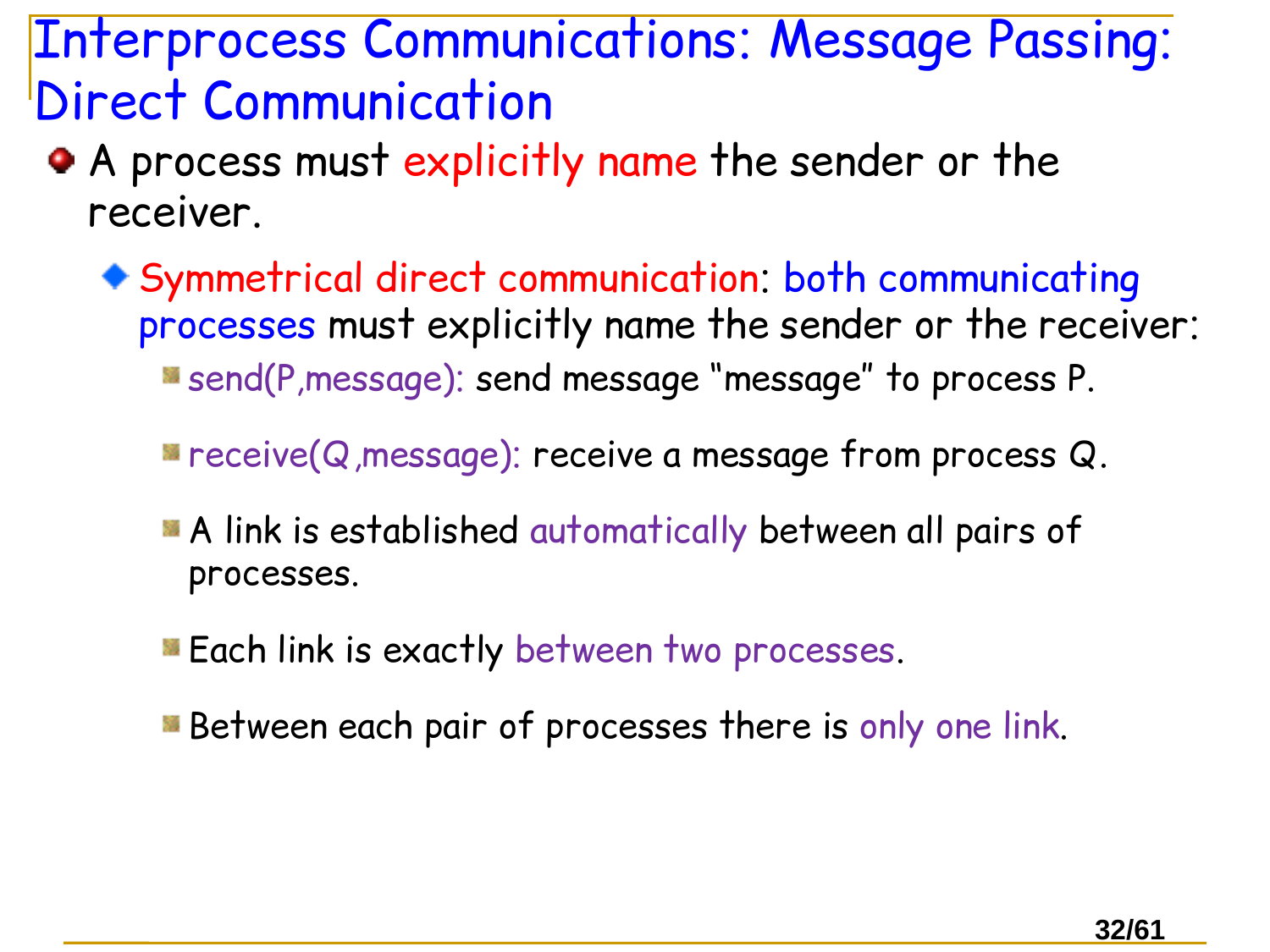

# Interprocess Communications: Message Passing: Direct Communication
A process must explicitly name the sender or the receiver.

Symmetrical direct communication: both communicating processes must explicitly name the sender or the receiver:

send(P,message): send message “message” to process P.

receive(Q,message): receive a message from process Q.

A link is established automatically between all pairs of processes.

Each link is exactly between two processes.

Between each pair of processes there is only one link.